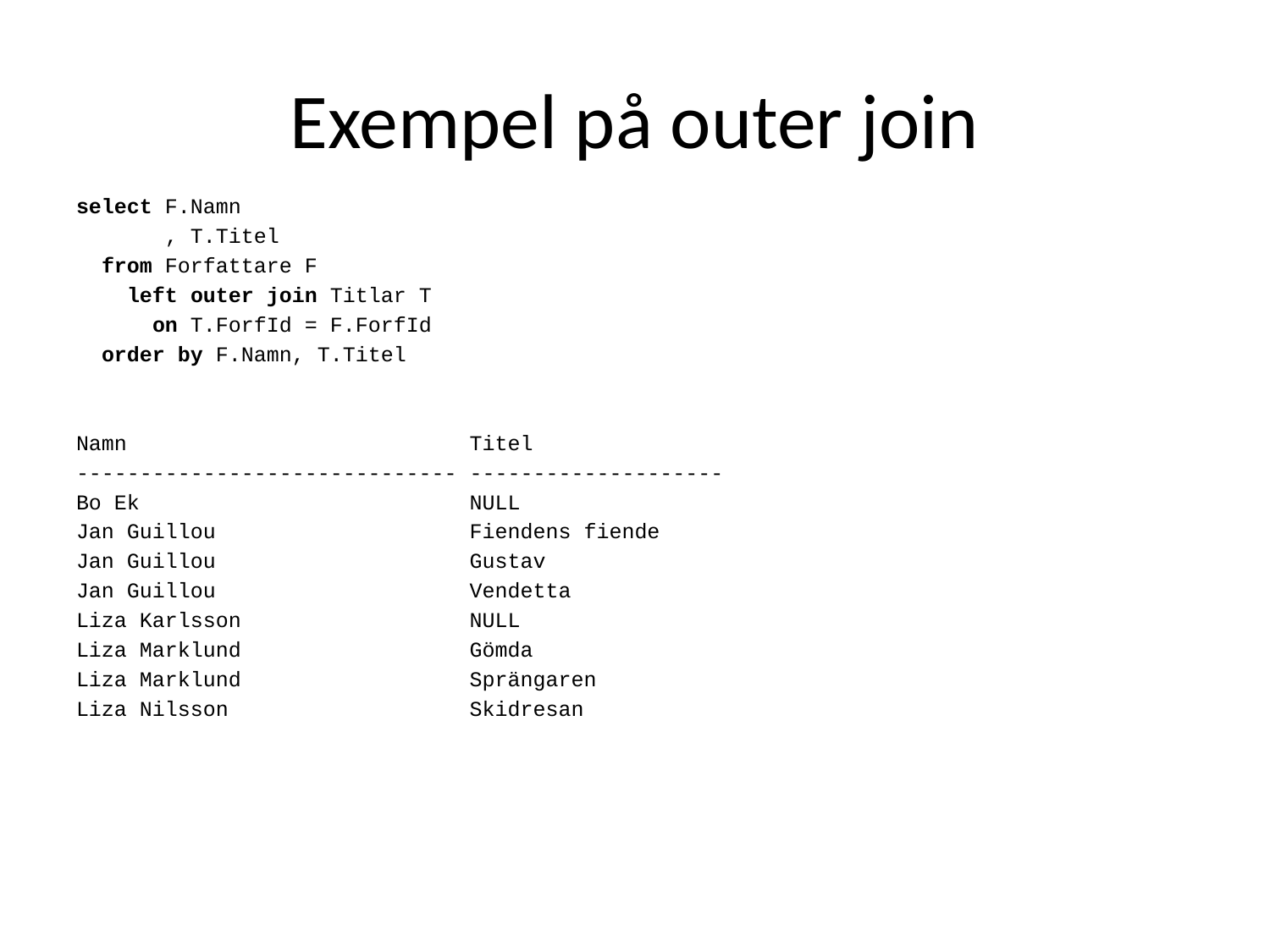

# Exempel på outer join
select F.Namn
       , T.Titel
  from Forfattare F
    left outer join Titlar T
      on T.ForfId = F.ForfId
  order by F.Namn, T.Titel

Namn                           Titel
------------------------------ --------------------
Bo Ek                          NULL
Jan Guillou                    Fiendens fiende
Jan Guillou                    Gustav
Jan Guillou                    Vendetta
Liza Karlsson                  NULL
Liza Marklund                  Gömda
Liza Marklund                  Sprängaren
Liza Nilsson                   Skidresan